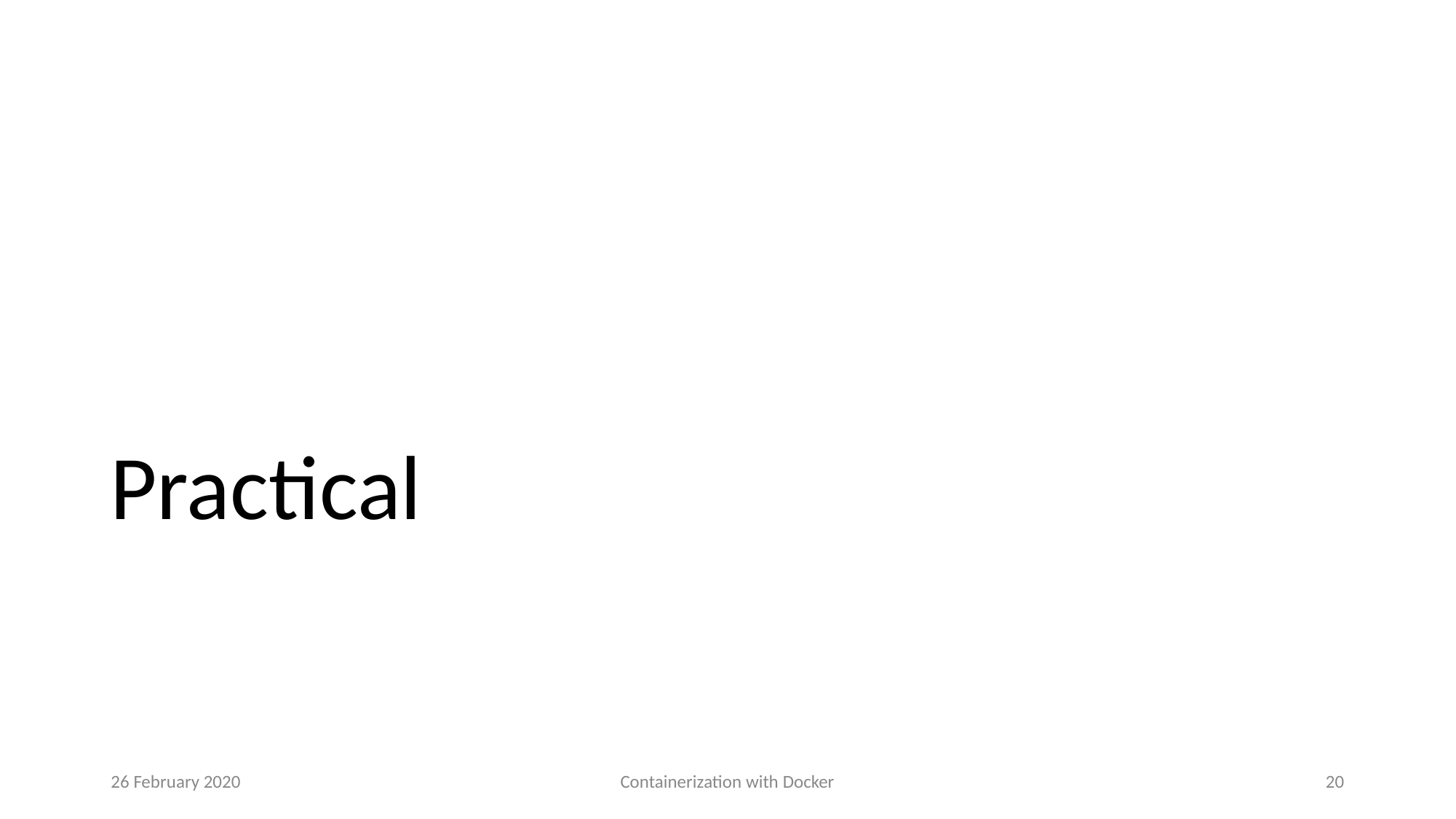

# Practical

26 February 2020
Containerization with Docker
20